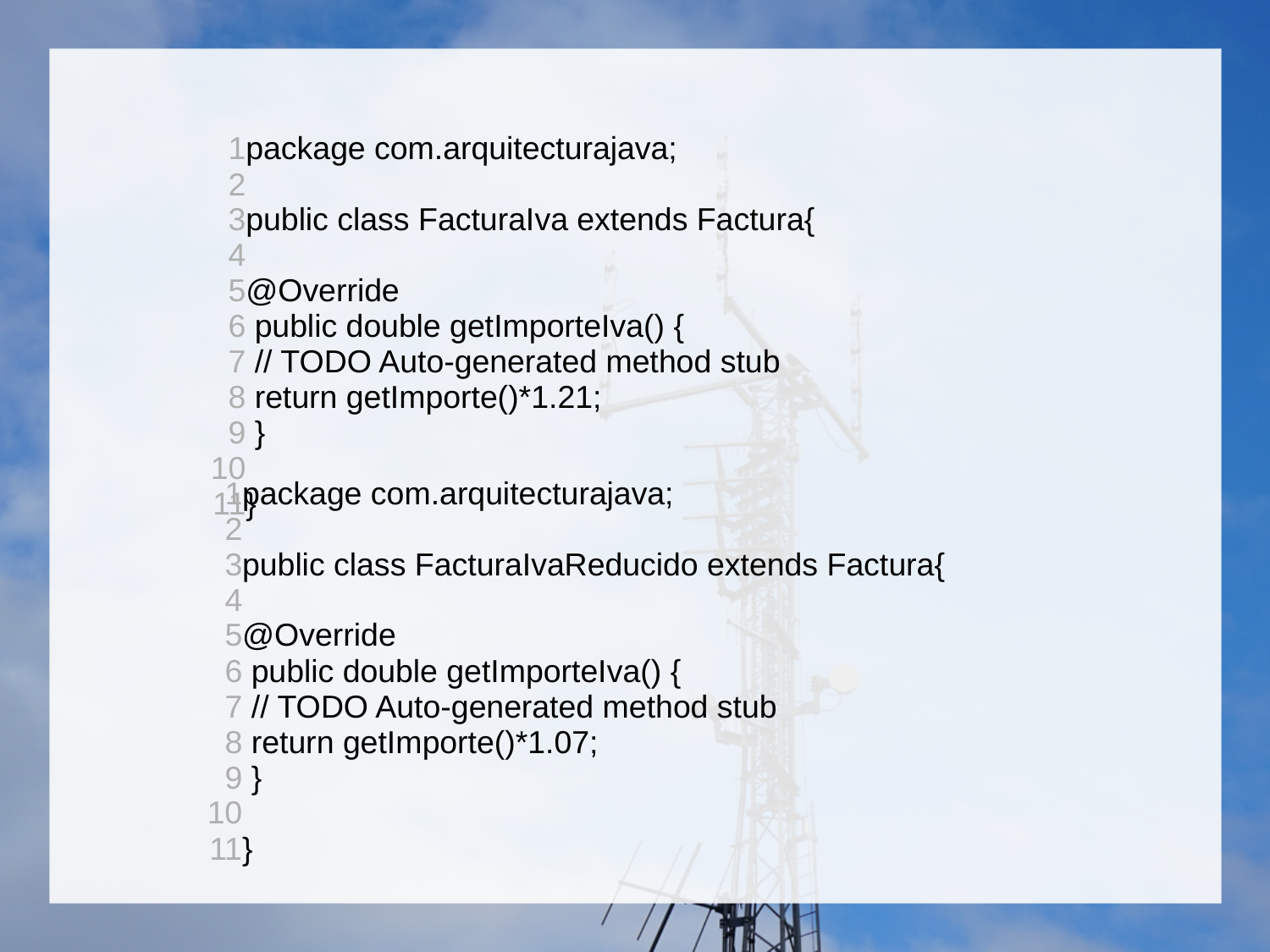

| 1 2 3 4 5 6 7 8 9 10 11 | package com.arquitecturajava;   public class FacturaIva extends Factura{   @Override  public double getImporteIva() {  // TODO Auto-generated method stub  return getImporte()\*1.21;  }   } |
| --- | --- |

| 1 2 3 4 5 6 7 8 9 10 11 | package com.arquitecturajava;   public class FacturaIvaReducido extends Factura{   @Override  public double getImporteIva() {  // TODO Auto-generated method stub  return getImporte()\*1.07;  }   } |
| --- | --- |